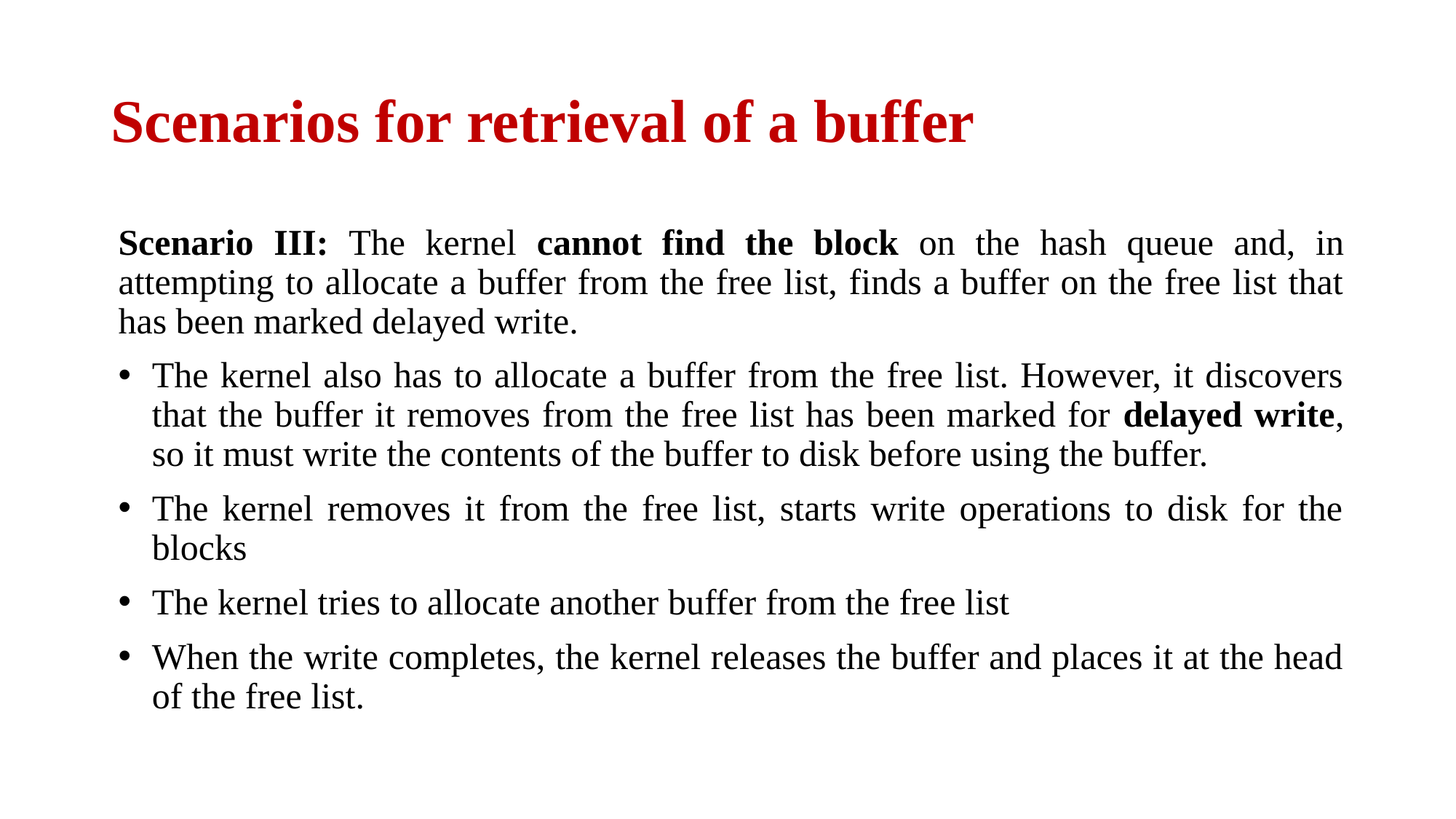

# Scenarios for retrieval of a buffer
Scenario III: The kernel cannot find the block on the hash queue and, in attempting to allocate a buffer from the free list, finds a buffer on the free list that has been marked delayed write.
The kernel also has to allocate a buffer from the free list. However, it discovers that the buffer it removes from the free list has been marked for delayed write, so it must write the contents of the buffer to disk before using the buffer.
The kernel removes it from the free list, starts write operations to disk for the blocks
The kernel tries to allocate another buffer from the free list
When the write completes, the kernel releases the buffer and places it at the head of the free list.